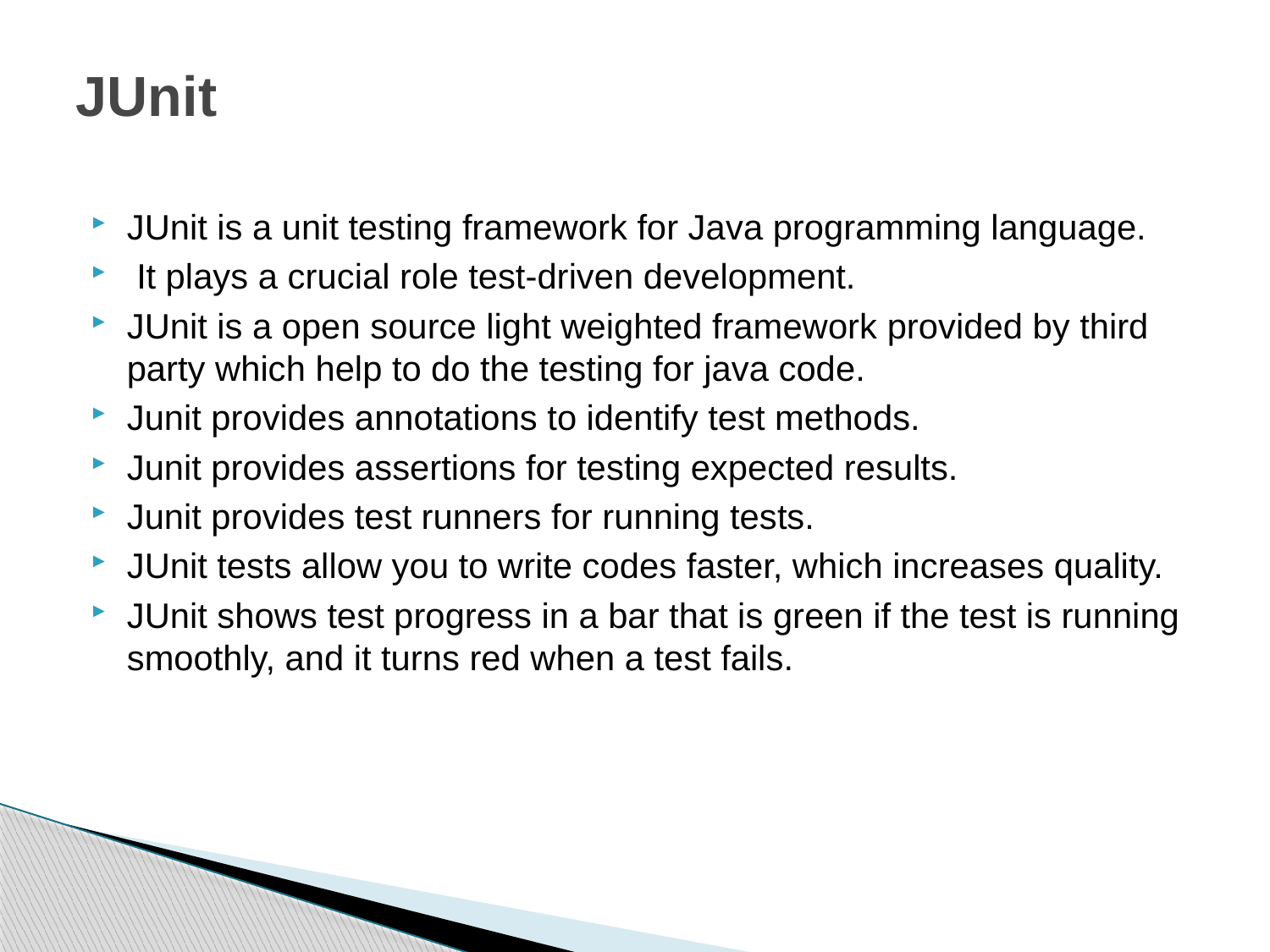

# JUnit
JUnit is a unit testing framework for Java programming language.
 It plays a crucial role test-driven development.
JUnit is a open source light weighted framework provided by third party which help to do the testing for java code.
Junit provides annotations to identify test methods.
Junit provides assertions for testing expected results.
Junit provides test runners for running tests.
JUnit tests allow you to write codes faster, which increases quality.
JUnit shows test progress in a bar that is green if the test is running smoothly, and it turns red when a test fails.